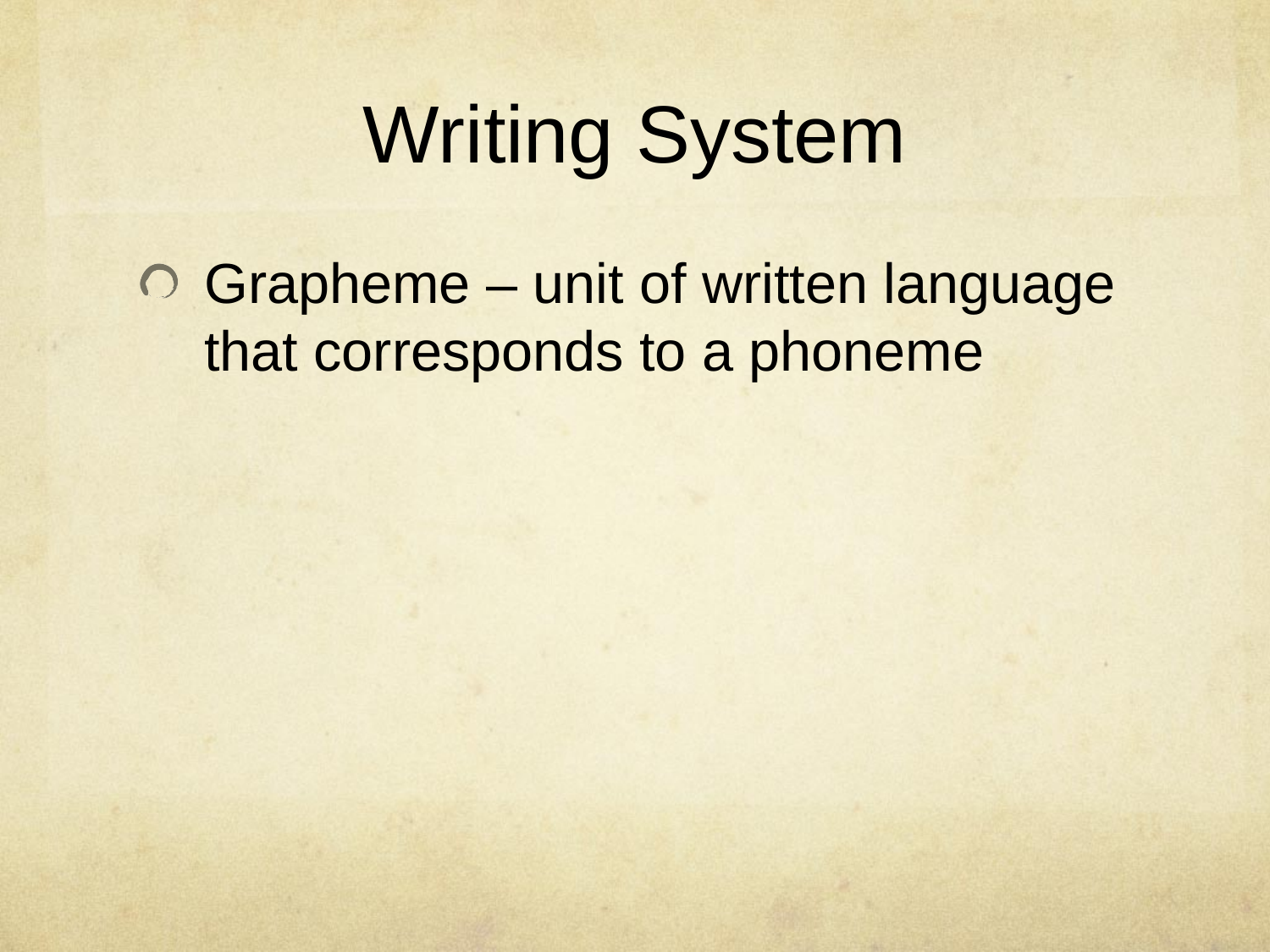

# Writing System
Grapheme – unit of written language that corresponds to a phoneme